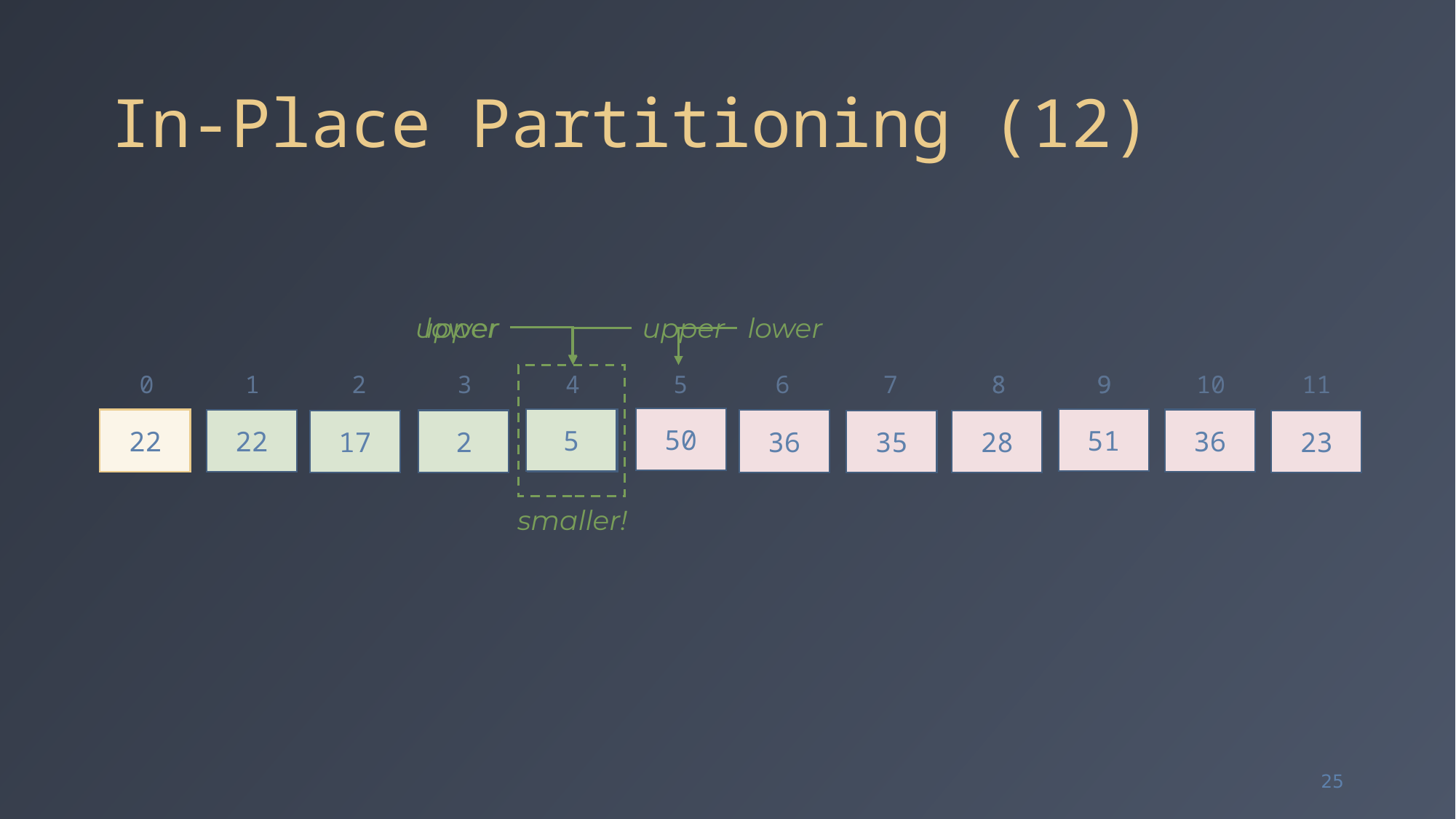

# In-Place Partitioning (12)
upper
lower
lower
upper
0
1
2
3
4
5
6
7
8
8
9
9
10
11

50
5
51
22
5
36
22
36
2
35
17
28
23
smaller!
25